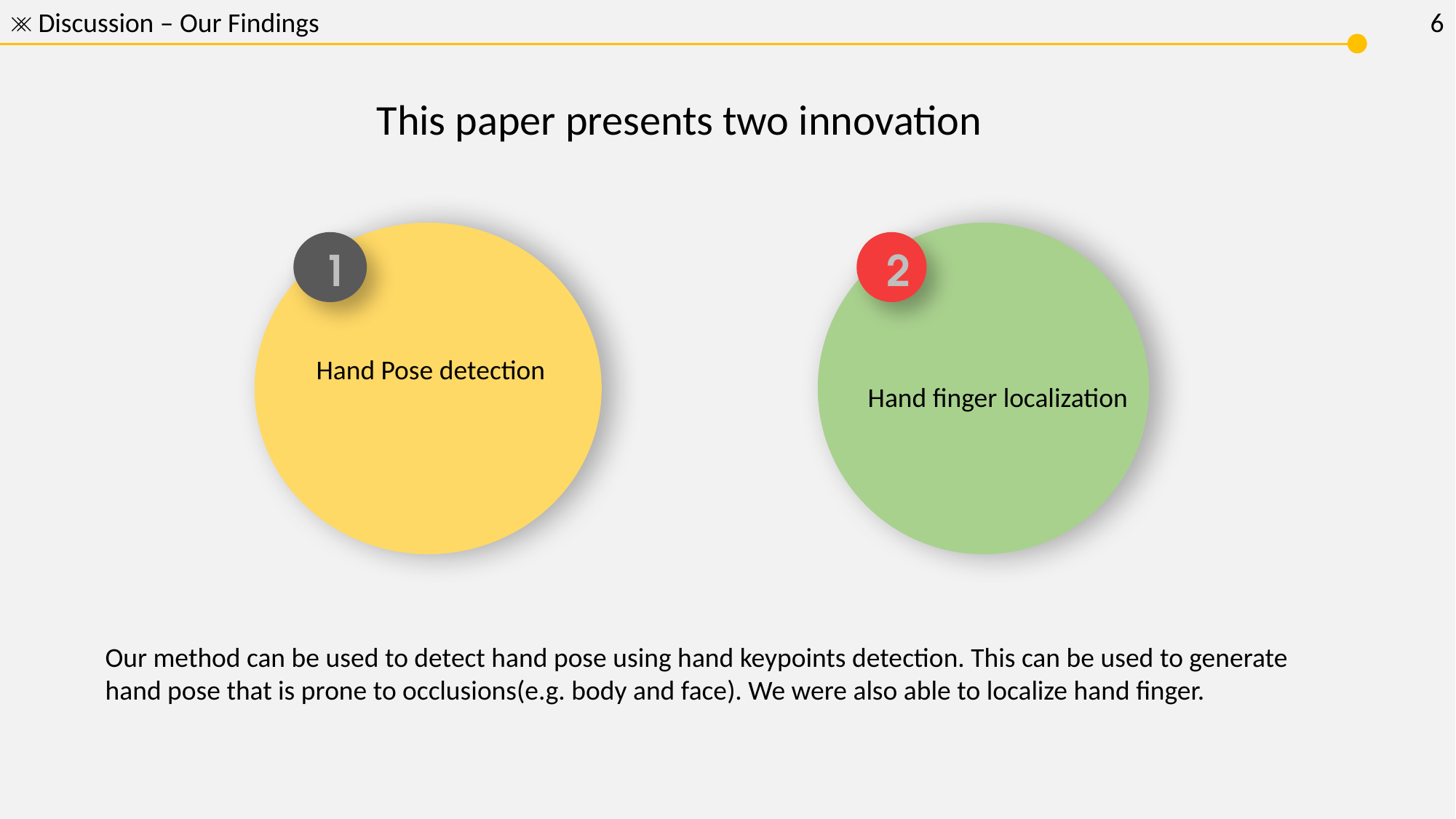

⨳ Discussion – Our Findings
6

This paper presents two innovation

1
2
Hand Pose detection
Hand finger localization
Our method can be used to detect hand pose using hand keypoints detection. This can be used to generate hand pose that is prone to occlusions(e.g. body and face). We were also able to localize hand finger.